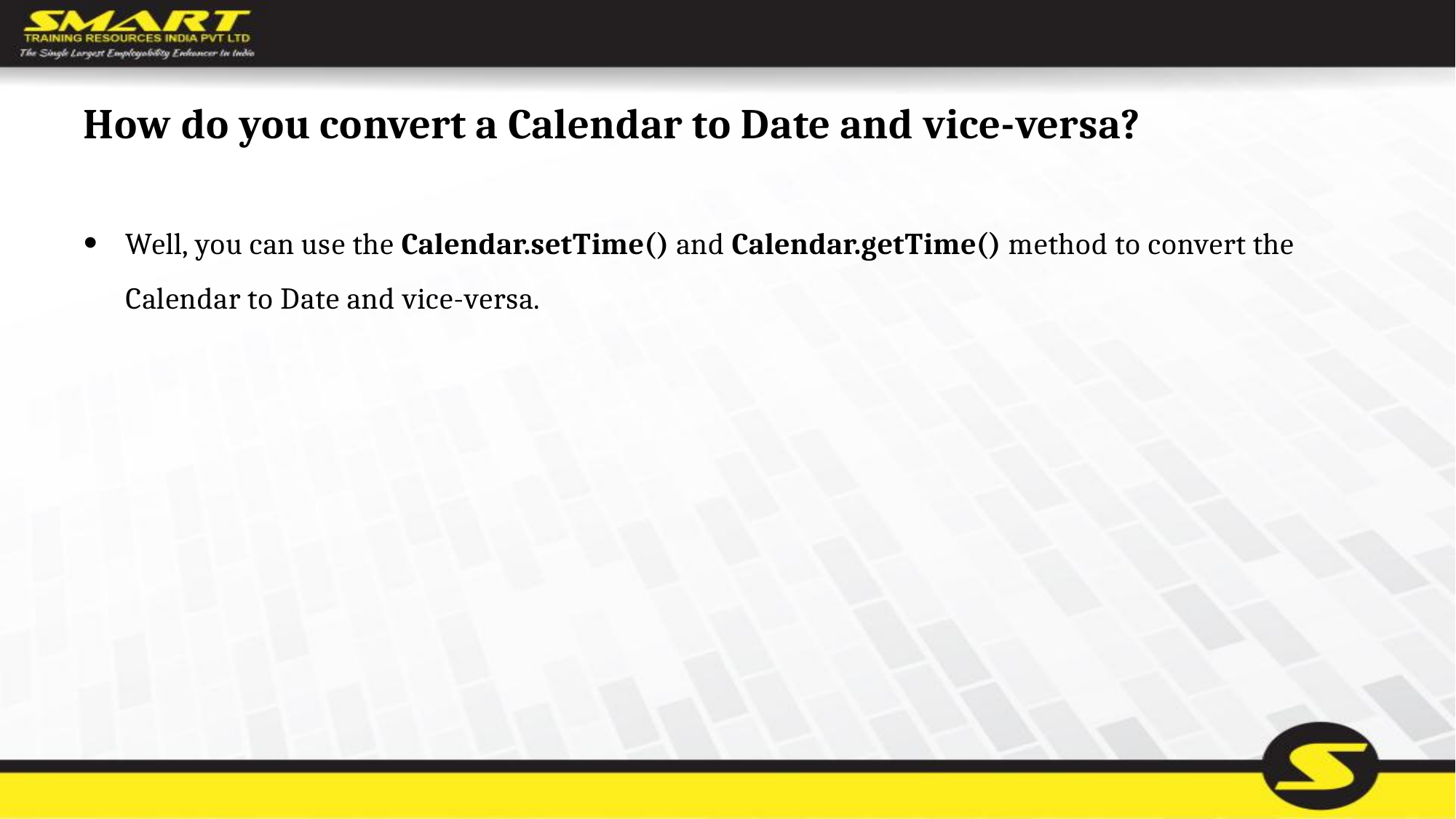

# How do you convert a Calendar to Date and vice-versa?
Well, you can use the Calendar.setTime() and Calendar.getTime() method to convert the Calendar to Date and vice-versa.